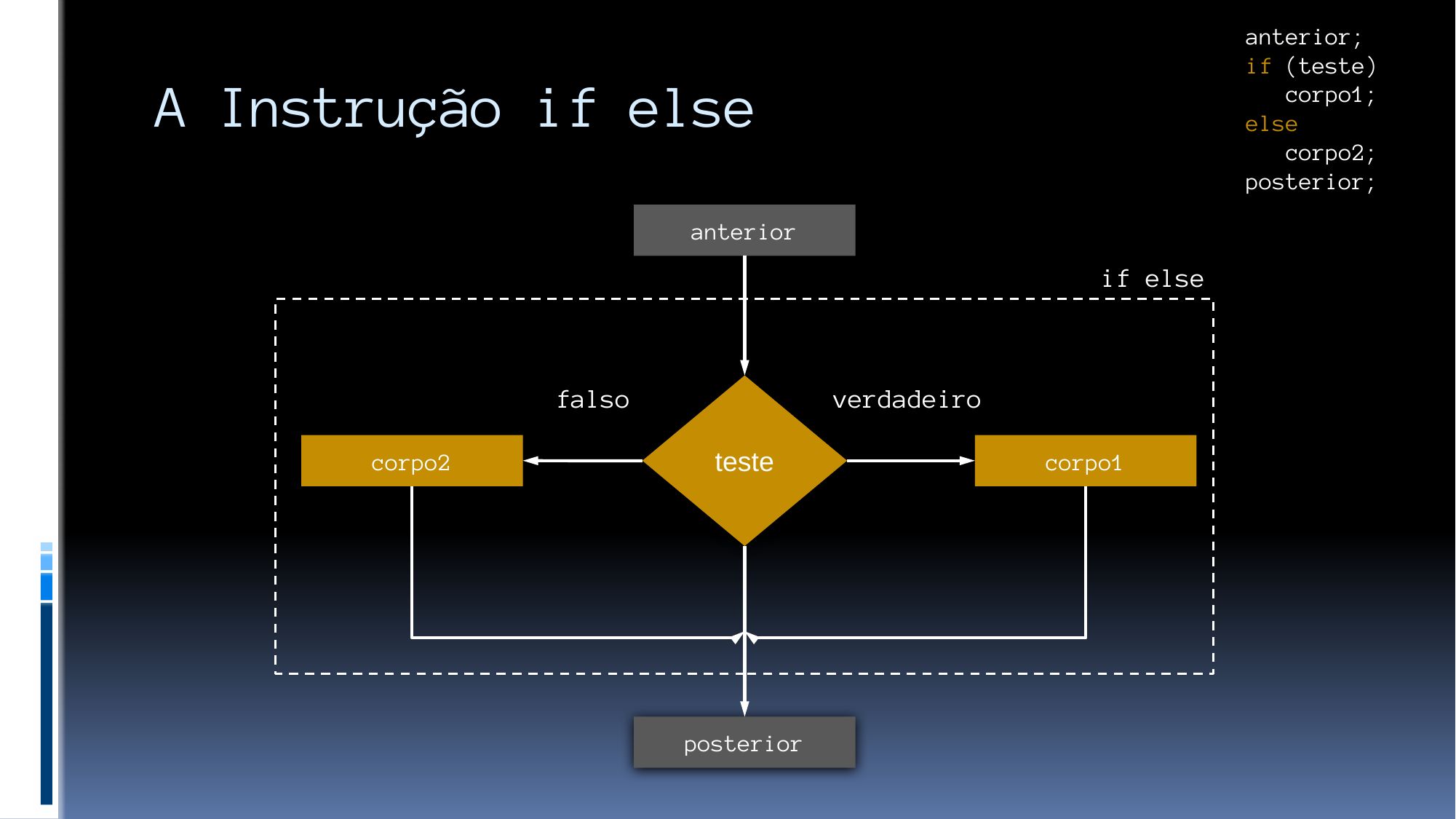

anterior;
if (teste)
   corpo1;
else
   corpo2;
posterior;
# A Instrução if else
anterior
if else

falso
teste
verdadeiro
corpo2
corpo1
posterior